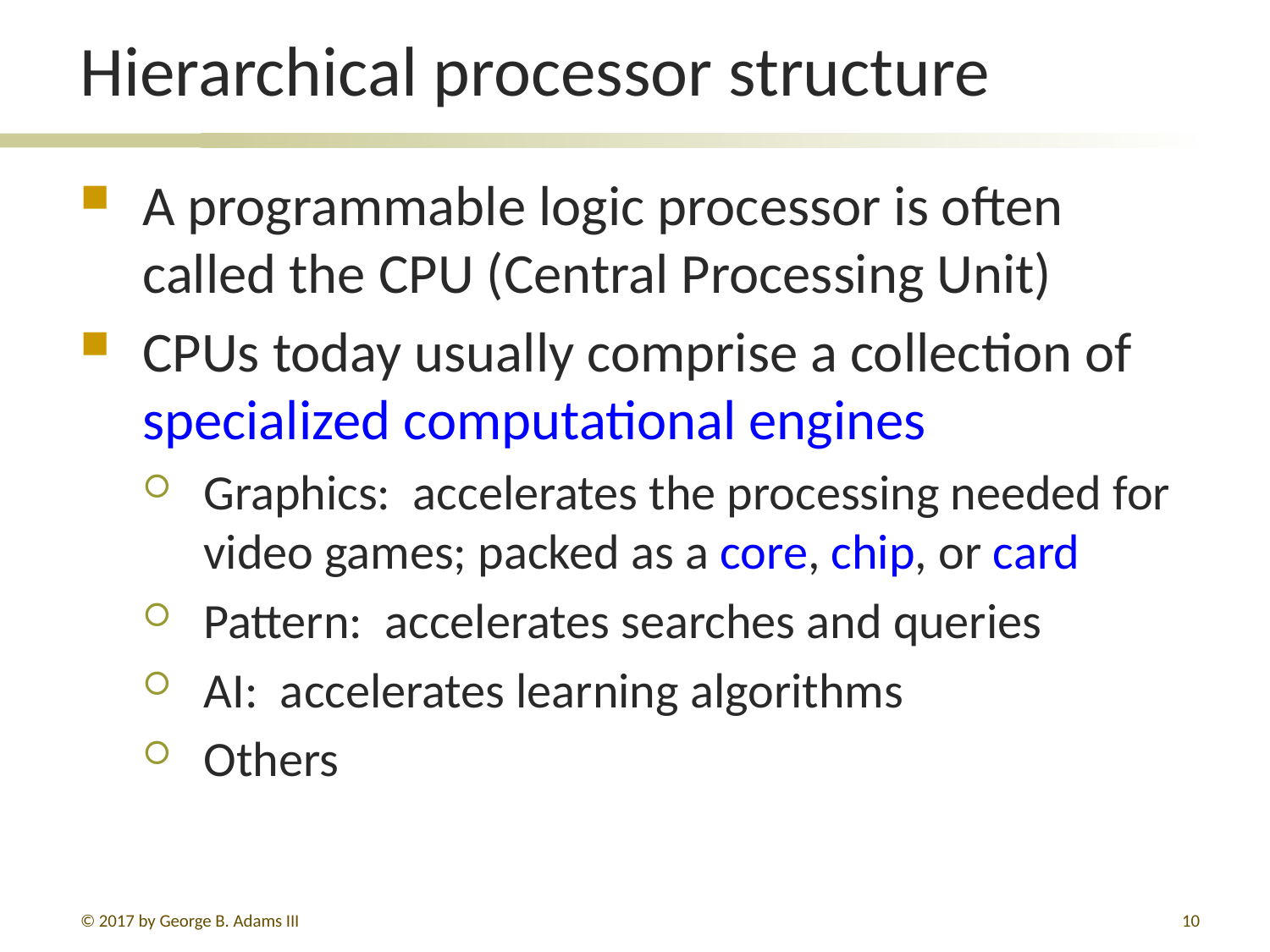

# Hierarchical processor structure
A programmable logic processor is often called the CPU (Central Processing Unit)
CPUs today usually comprise a collection of specialized computational engines
Graphics:  accelerates the processing needed for video games; packed as a core, chip, or card
Pattern:  accelerates searches and queries
AI:  accelerates learning algorithms
Others

© 2017 by George B. Adams III
10